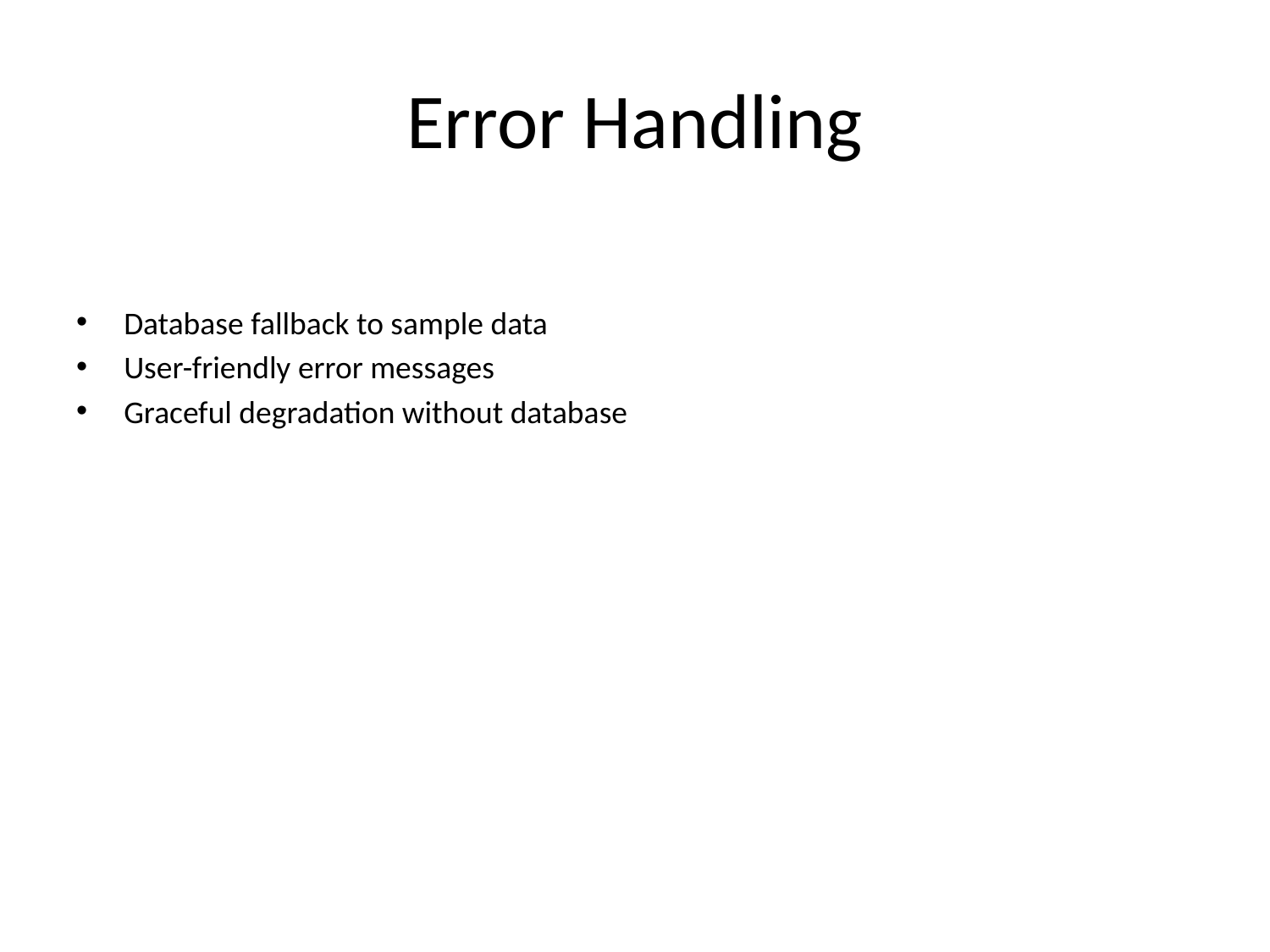

# Error Handling

Database fallback to sample data
User-friendly error messages
Graceful degradation without database